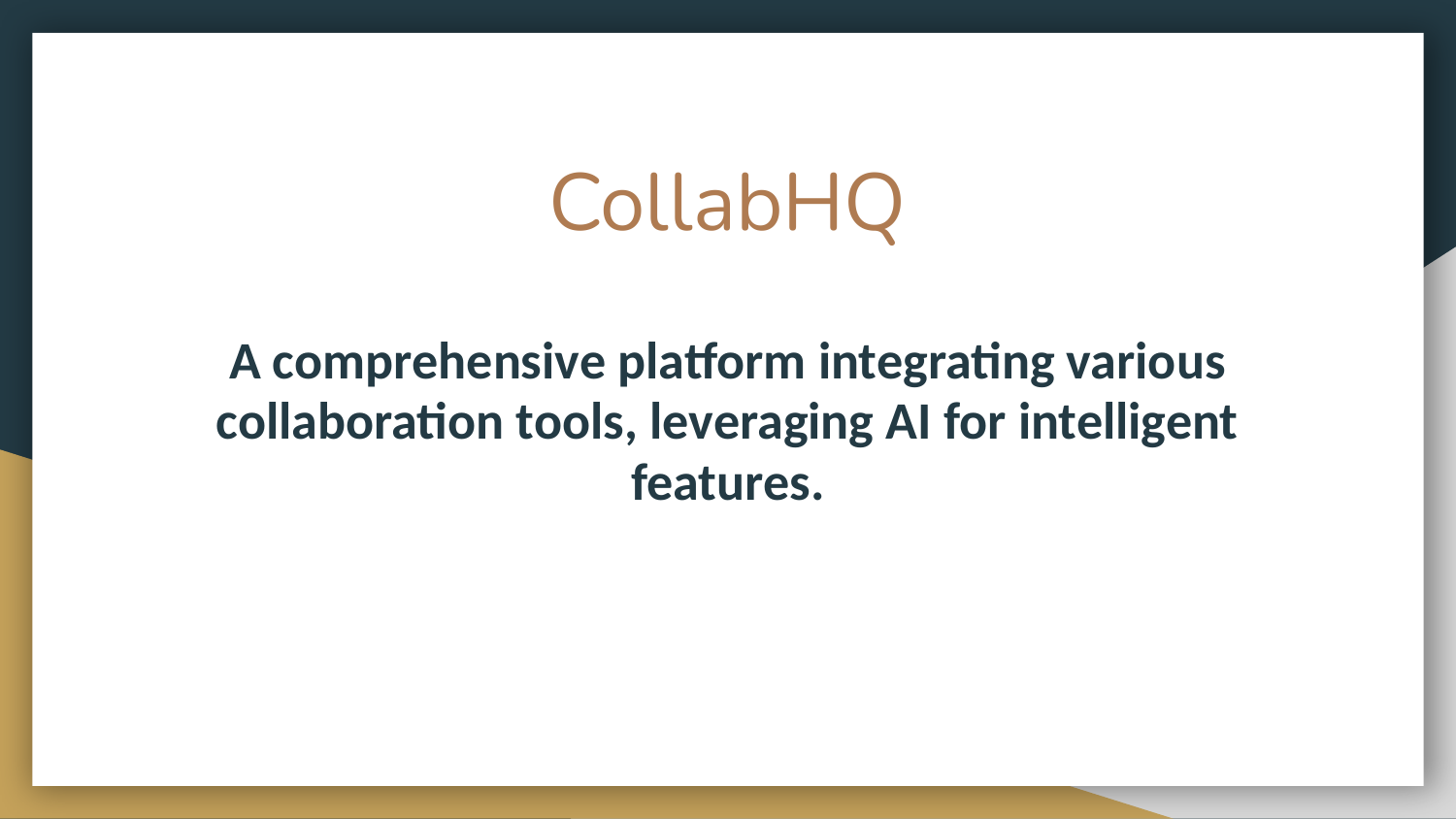

# CollabHQ
A comprehensive platform integrating various collaboration tools, leveraging AI for intelligent features.